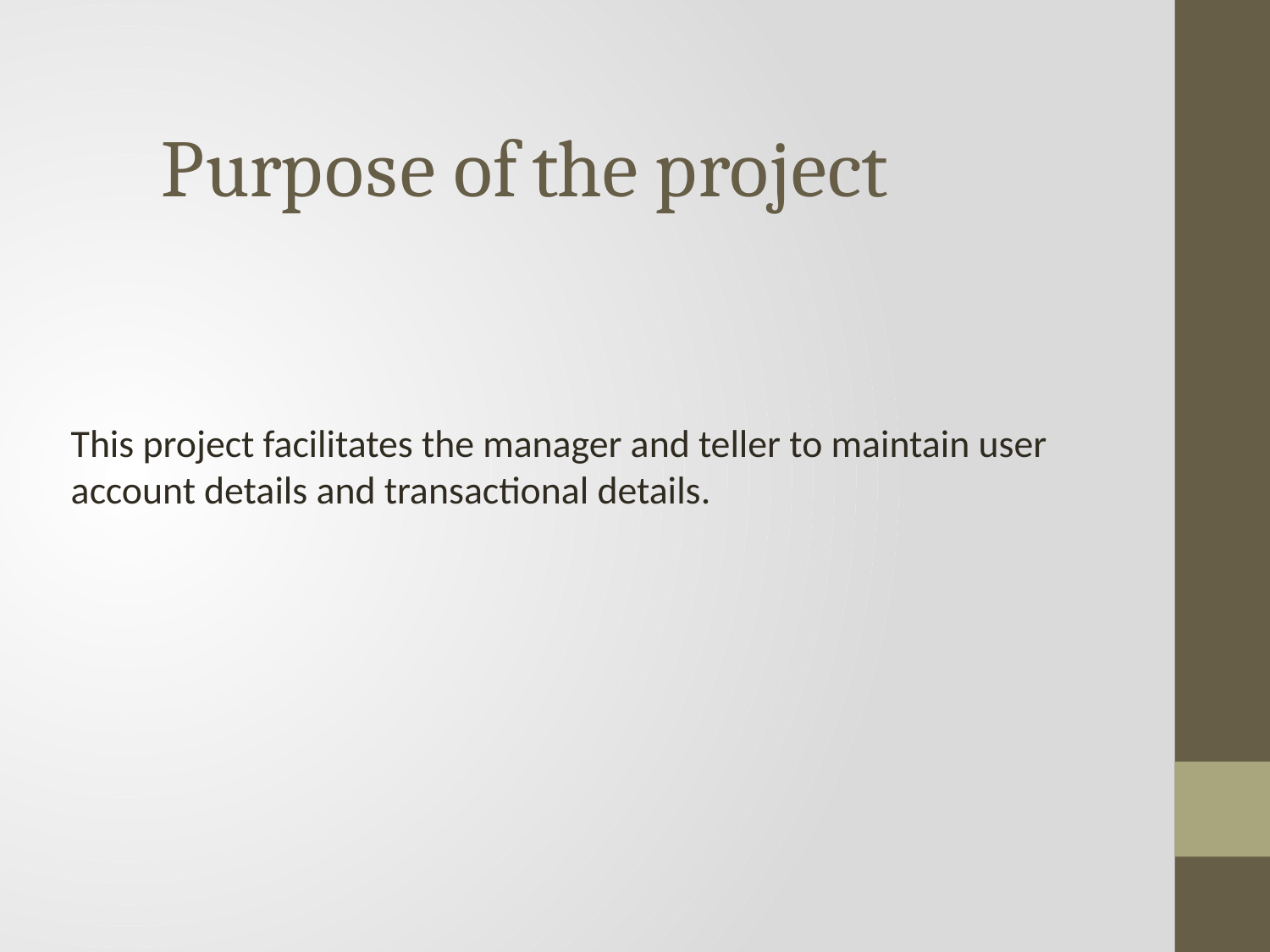

# Purpose of the project
This project facilitates the manager and teller to maintain user account details and transactional details.